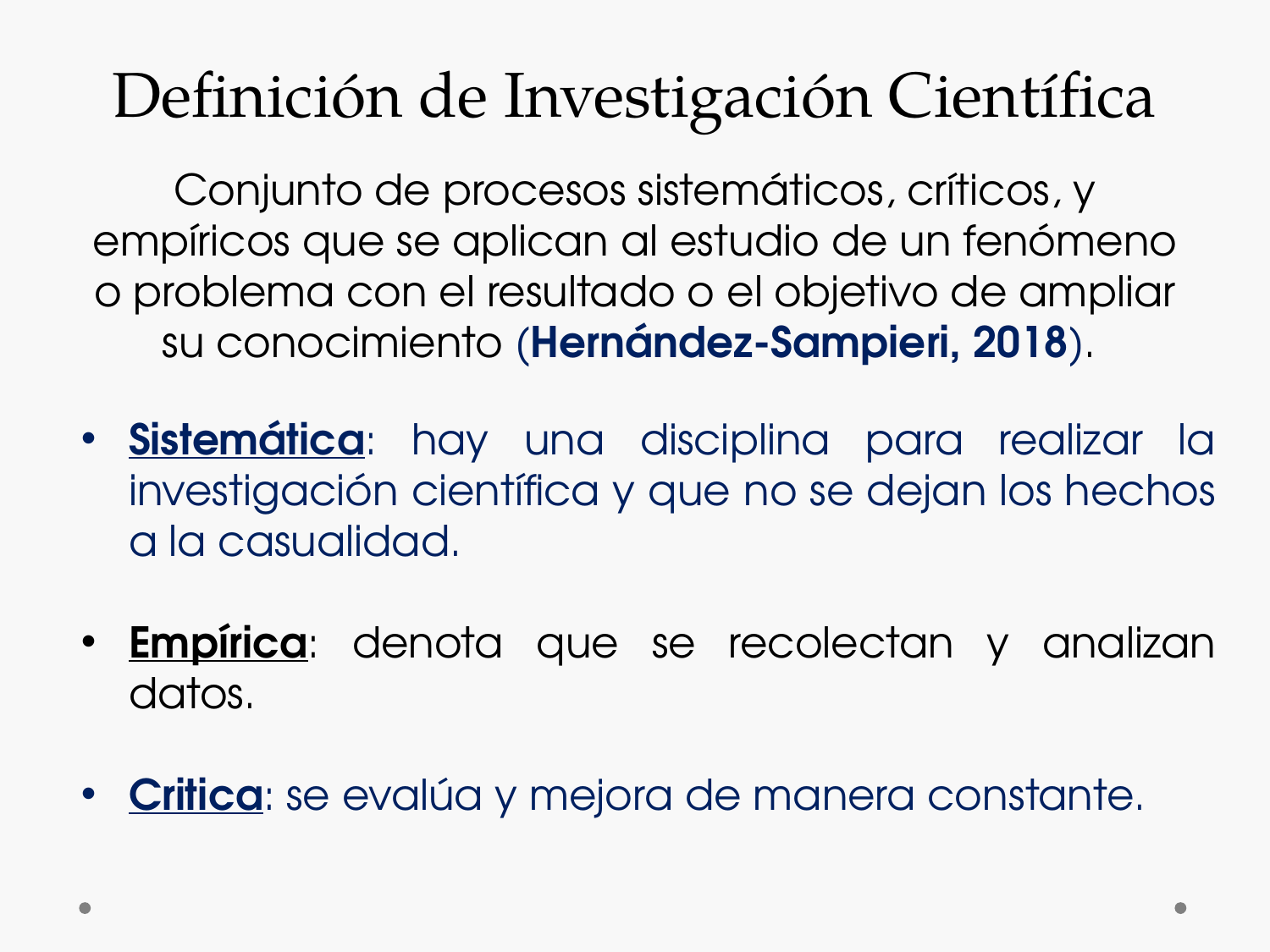

# Definición de Investigación Científica
Conjunto de procesos sistemáticos, críticos, y empíricos que se aplican al estudio de un fenómeno o problema con el resultado o el objetivo de ampliar su conocimiento (Hernández-Sampieri, 2018).

Sistemática: hay una disciplina para realizar la investigación científica y que no se dejan los hechos a la casualidad.

Empírica: denota que se recolectan y analizan datos.

Critica: se evalúa y mejora de manera constante.